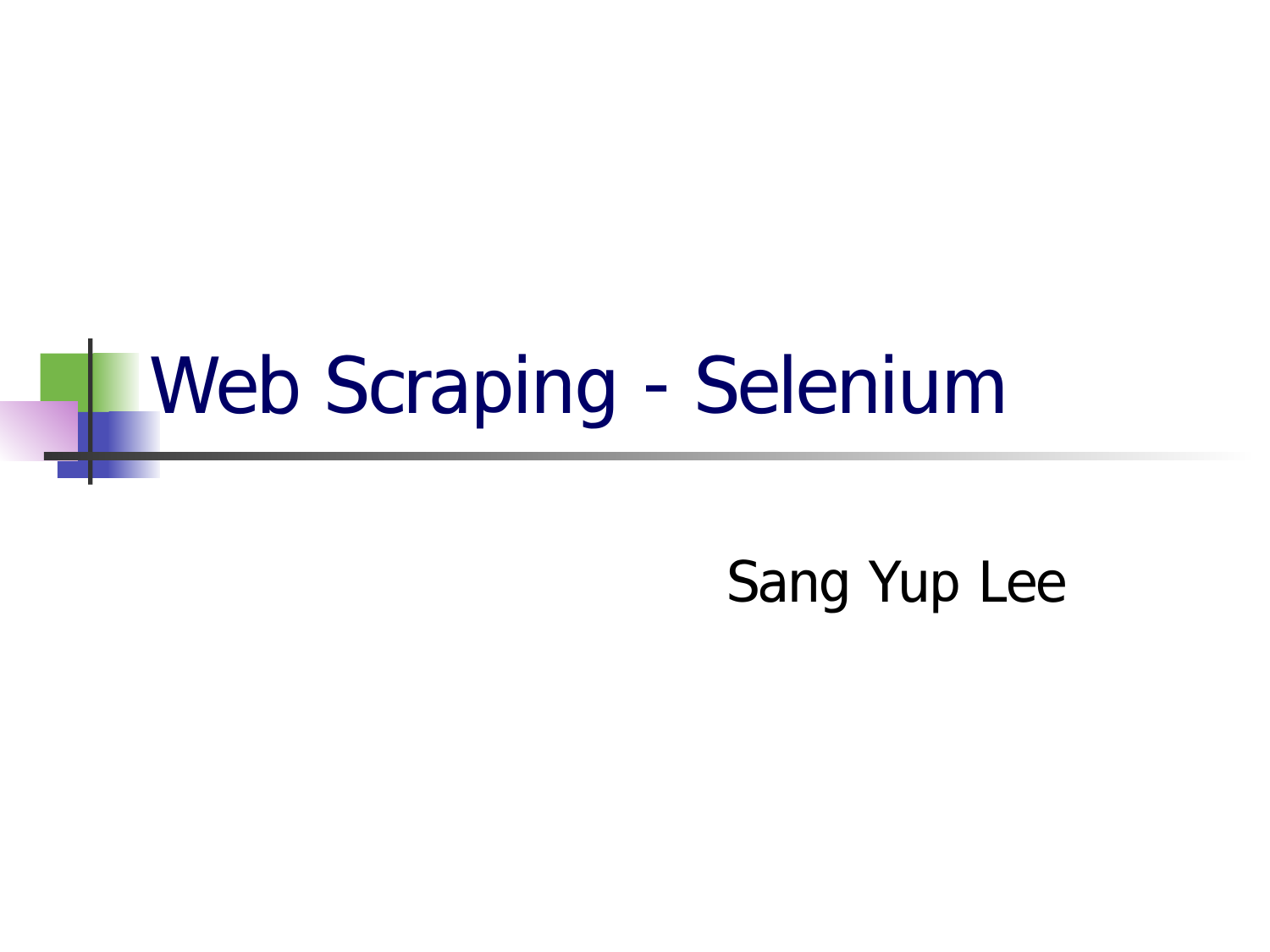

# Web Scraping - Selenium
Sang Yup Lee